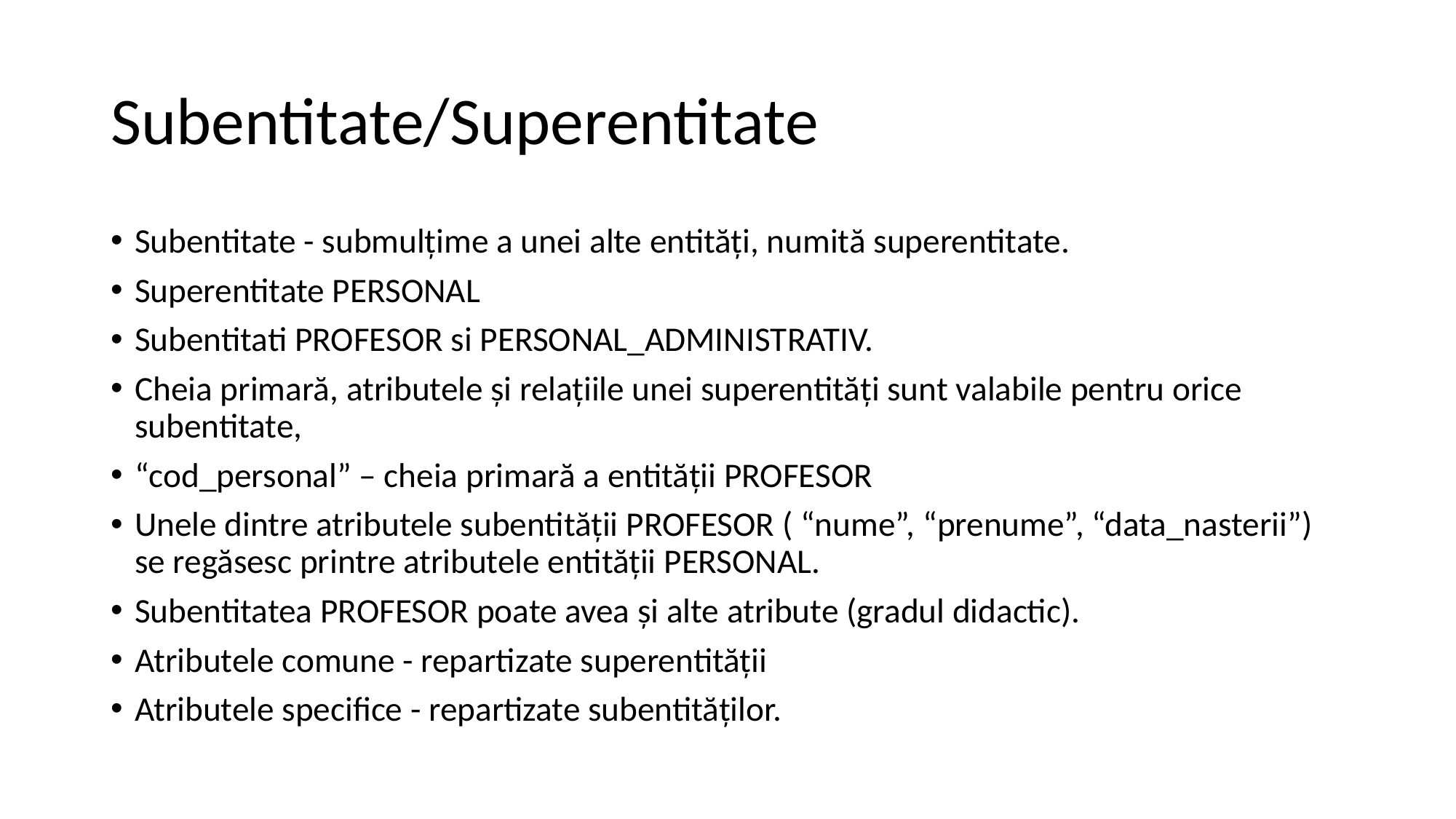

# Subentitate/Superentitate
Subentitate - submulţime a unei alte entităţi, numită superentitate.
Superentitate PERSONAL
Subentitati PROFESOR si PERSONAL_ADMINISTRATIV.
Cheia primară, atributele şi relaţiile unei superentităţi sunt valabile pentru orice subentitate,
“cod_personal” – cheia primară a entităţii PROFESOR
Unele dintre atributele subentităţii PROFESOR ( “nume”, “prenume”, “data_nasterii”) se regăsesc printre atributele entităţii PERSONAL.
Subentitatea PROFESOR poate avea şi alte atribute (gradul didactic).
Atributele comune - repartizate superentităţii
Atributele specifice - repartizate subentităţilor.